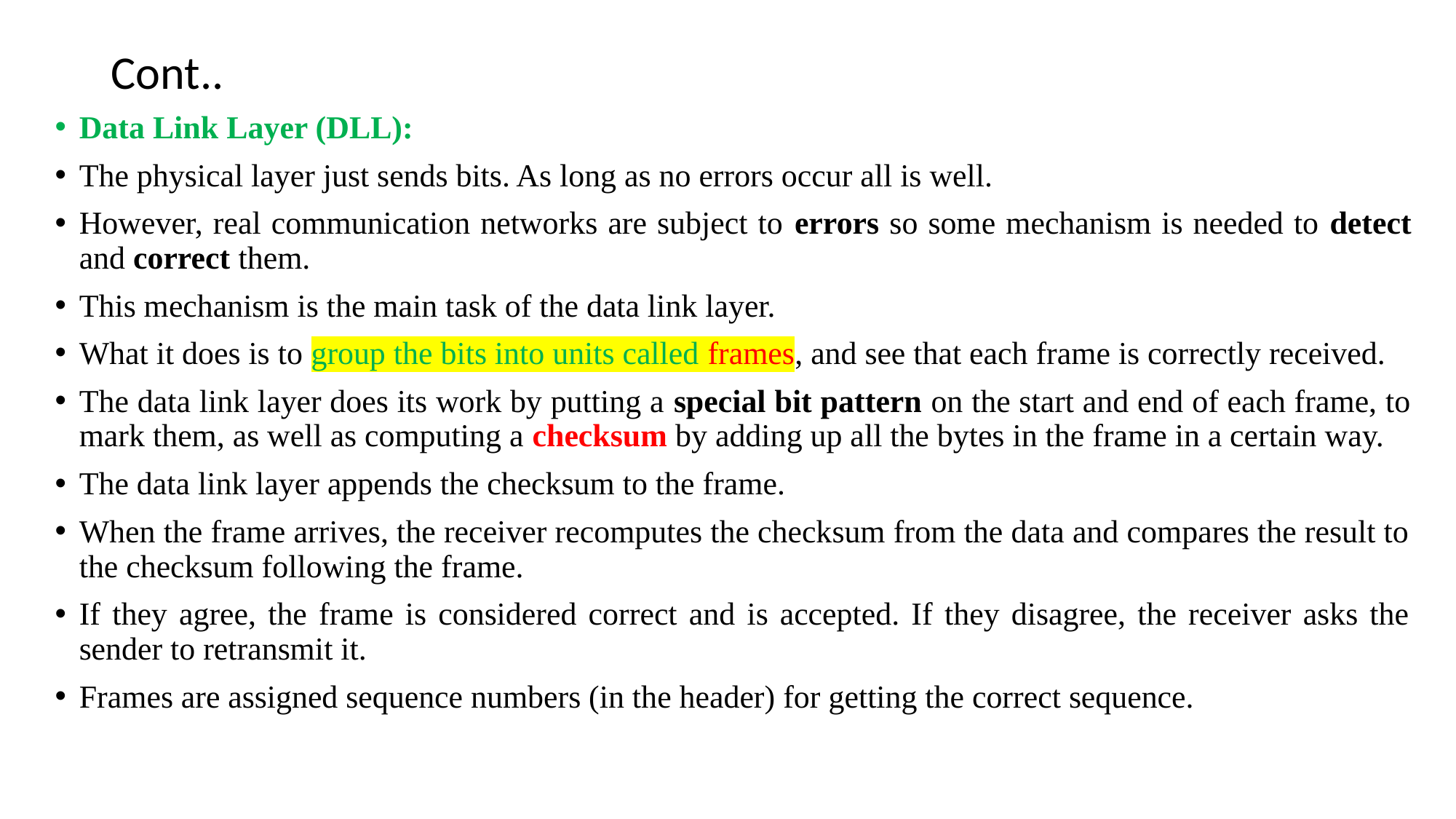

# Cont..
Data Link Layer (DLL):
The physical layer just sends bits. As long as no errors occur all is well.
However, real communication networks are subject to errors so some mechanism is needed to detect and correct them.
This mechanism is the main task of the data link layer.
What it does is to group the bits into units called frames, and see that each frame is correctly received.
The data link layer does its work by putting a special bit pattern on the start and end of each frame, to mark them, as well as computing a checksum by adding up all the bytes in the frame in a certain way.
The data link layer appends the checksum to the frame.
When the frame arrives, the receiver recomputes the checksum from the data and compares the result to the checksum following the frame.
If they agree, the frame is considered correct and is accepted. If they disagree, the receiver asks the sender to retransmit it.
Frames are assigned sequence numbers (in the header) for getting the correct sequence.